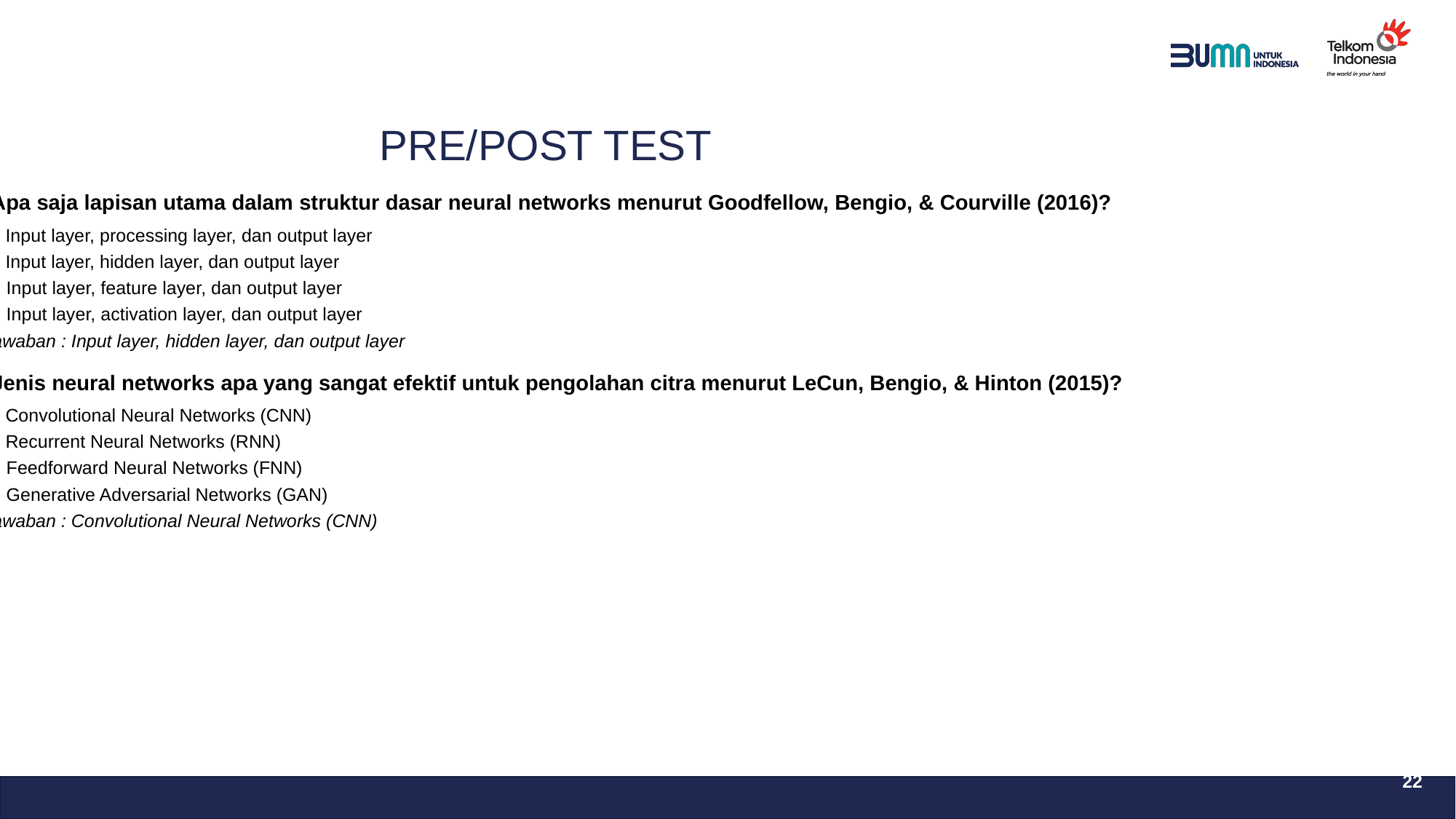

PRE/POST TEST

4. Apa saja lapisan utama dalam struktur dasar neural networks menurut Goodfellow, Bengio, & Courville (2016)?
   A. Input layer, processing layer, dan output layer
   B. Input layer, hidden layer, dan output layer
   C. Input layer, feature layer, dan output layer
   D. Input layer, activation layer, dan output layer
   Jawaban : Input layer, hidden layer, dan output layer
5. Jenis neural networks apa yang sangat efektif untuk pengolahan citra menurut LeCun, Bengio, & Hinton (2015)?
   A. Convolutional Neural Networks (CNN)
   B. Recurrent Neural Networks (RNN)
   C. Feedforward Neural Networks (FNN)
   D. Generative Adversarial Networks (GAN)
   Jawaban : Convolutional Neural Networks (CNN)
22